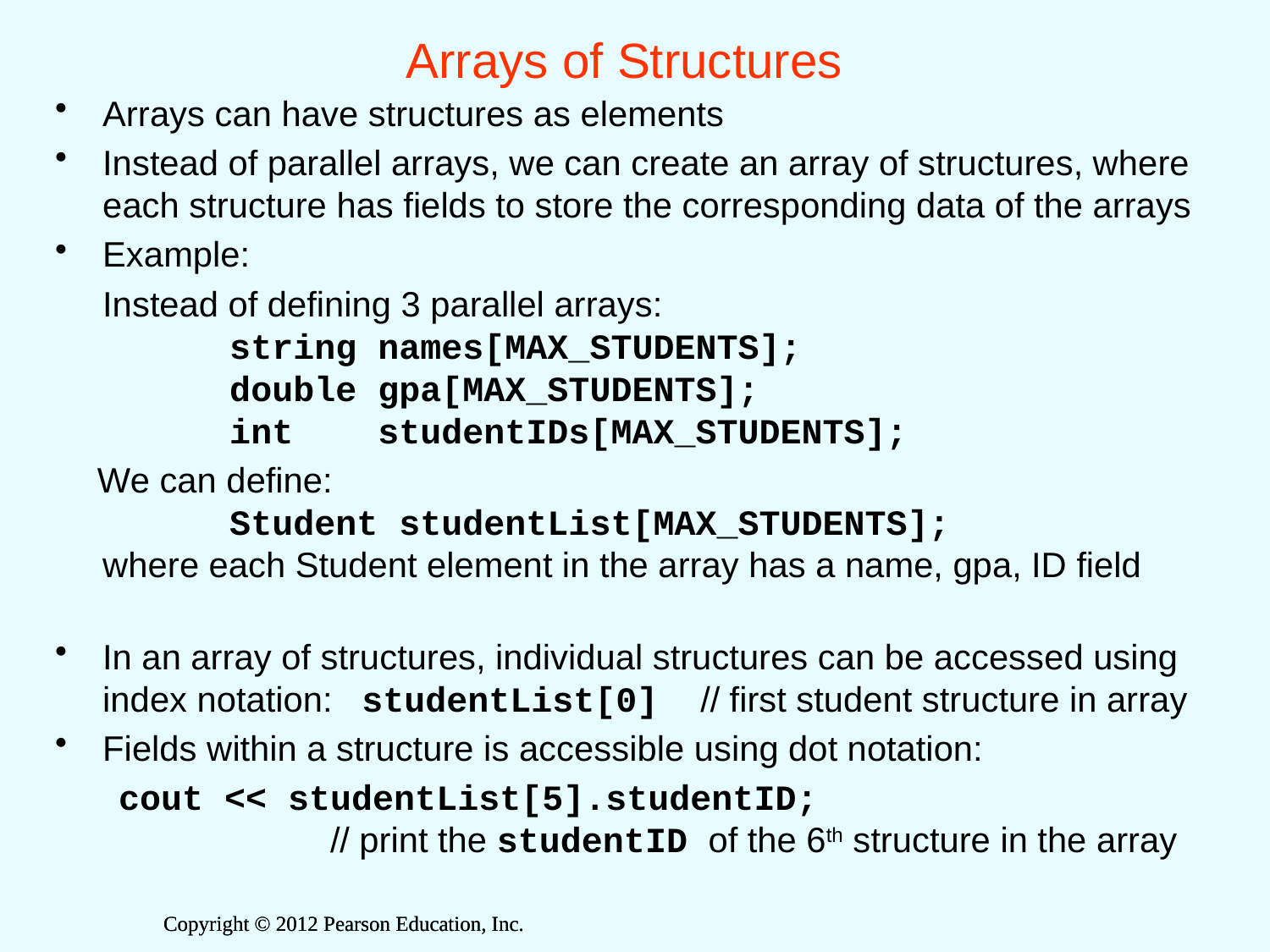

# Arrays of Structures
Arrays can have structures as elements
Instead of parallel arrays, we can create an array of structures, where each structure has fields to store the corresponding data of the arrays
Example:
	Instead of defining 3 parallel arrays:
		string names[MAX_STUDENTS];
		double gpa[MAX_STUDENTS];
		int    studentIDs[MAX_STUDENTS];
  We can define:
		Student studentList[MAX_STUDENTS];
	where each Student element in the array has a name, gpa, ID field
In an array of structures, individual structures can be accessed using index notation:   studentList[0]  // first student structure in array
Fields within a structure is accessible using dot notation:
cout << studentList[5].studentID;
          // print the studentID of the 6th structure in the array